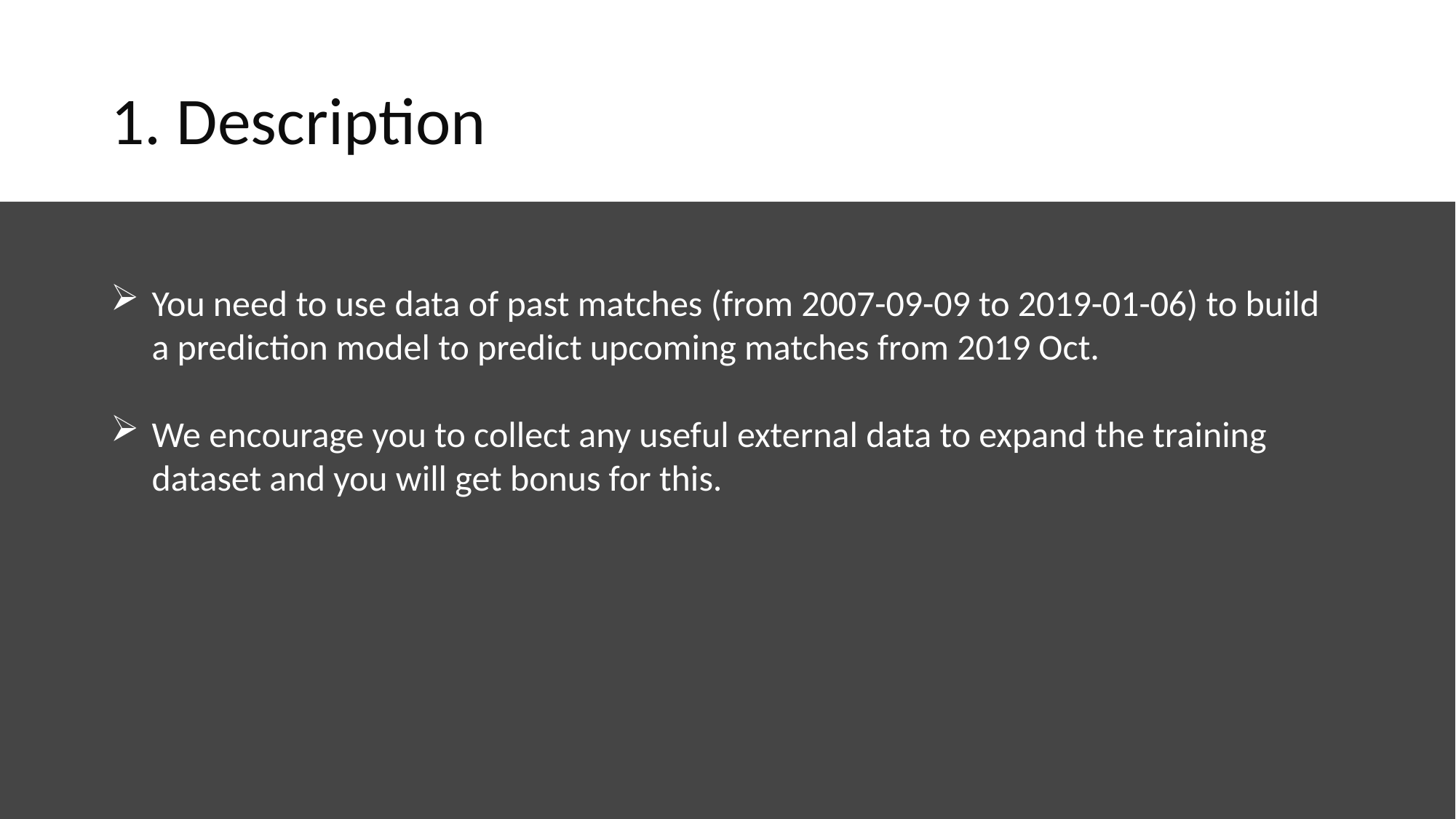

# 1. Description

You need to use data of past matches (from 2007-09-09 to 2019-01-06) to build a prediction model to predict upcoming matches from 2019 Oct.

We encourage you to collect any useful external data to expand the training dataset and you will get bonus for this.